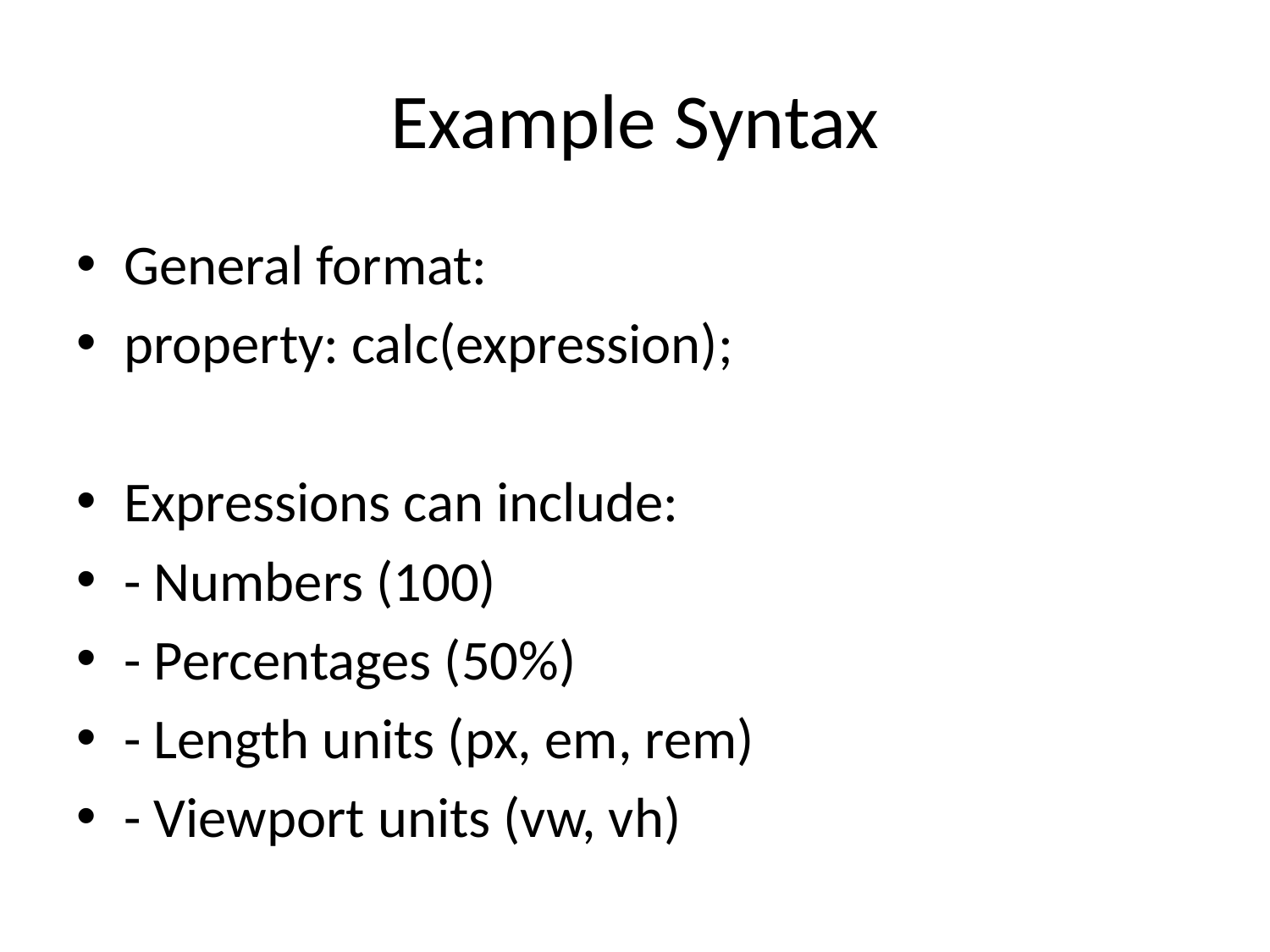

# Example Syntax
General format:
property: calc(expression);

Expressions can include:
- Numbers (100)
- Percentages (50%)
- Length units (px, em, rem)
- Viewport units (vw, vh)